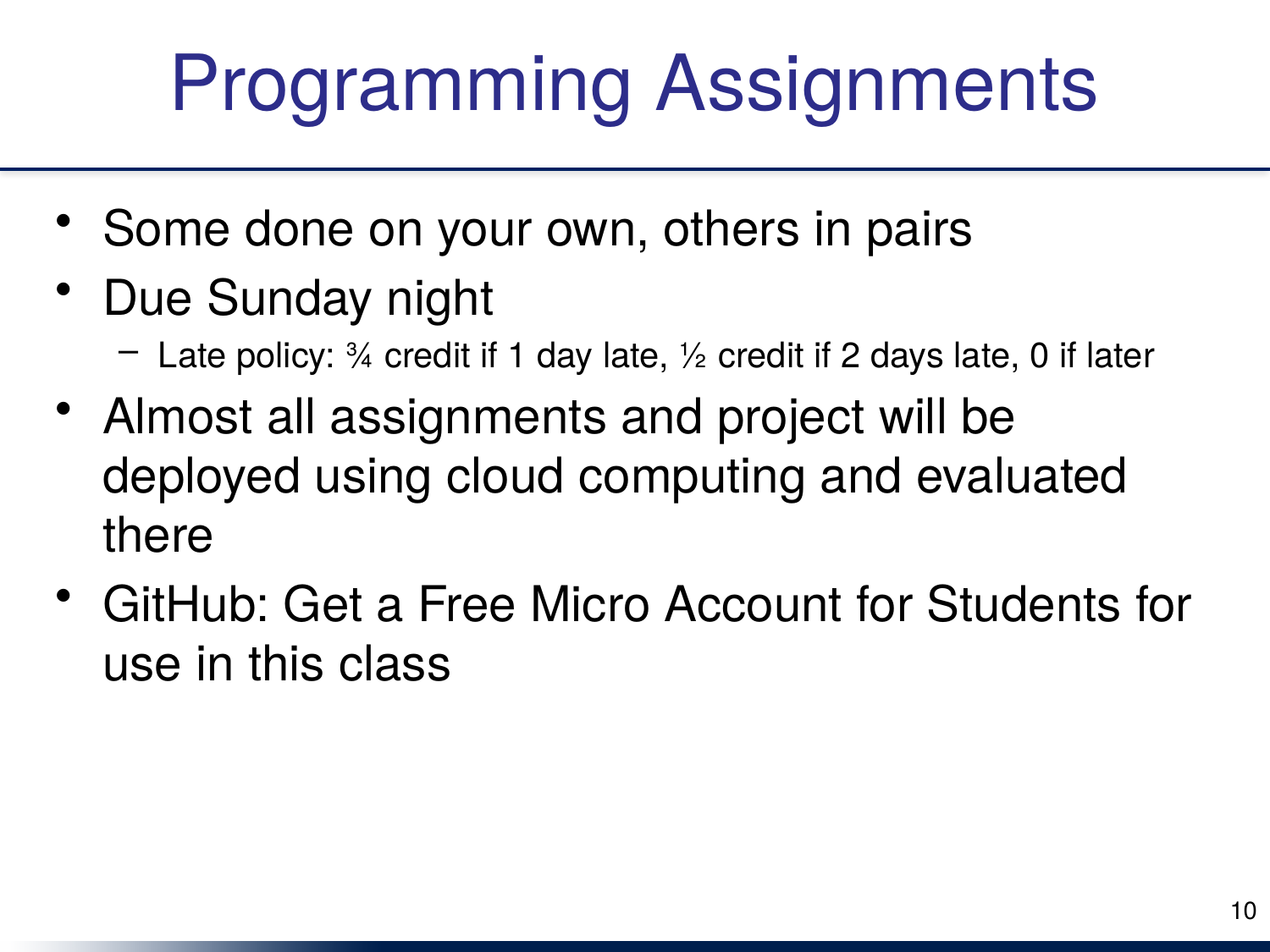

# Programming Assignments
Some done on your own, others in pairs
Due Sunday night
Late policy: ¾ credit if 1 day late, ½ credit if 2 days late, 0 if later
Almost all assignments and project will be deployed using cloud computing and evaluated there
GitHub: Get a Free Micro Account for Students for use in this class
10